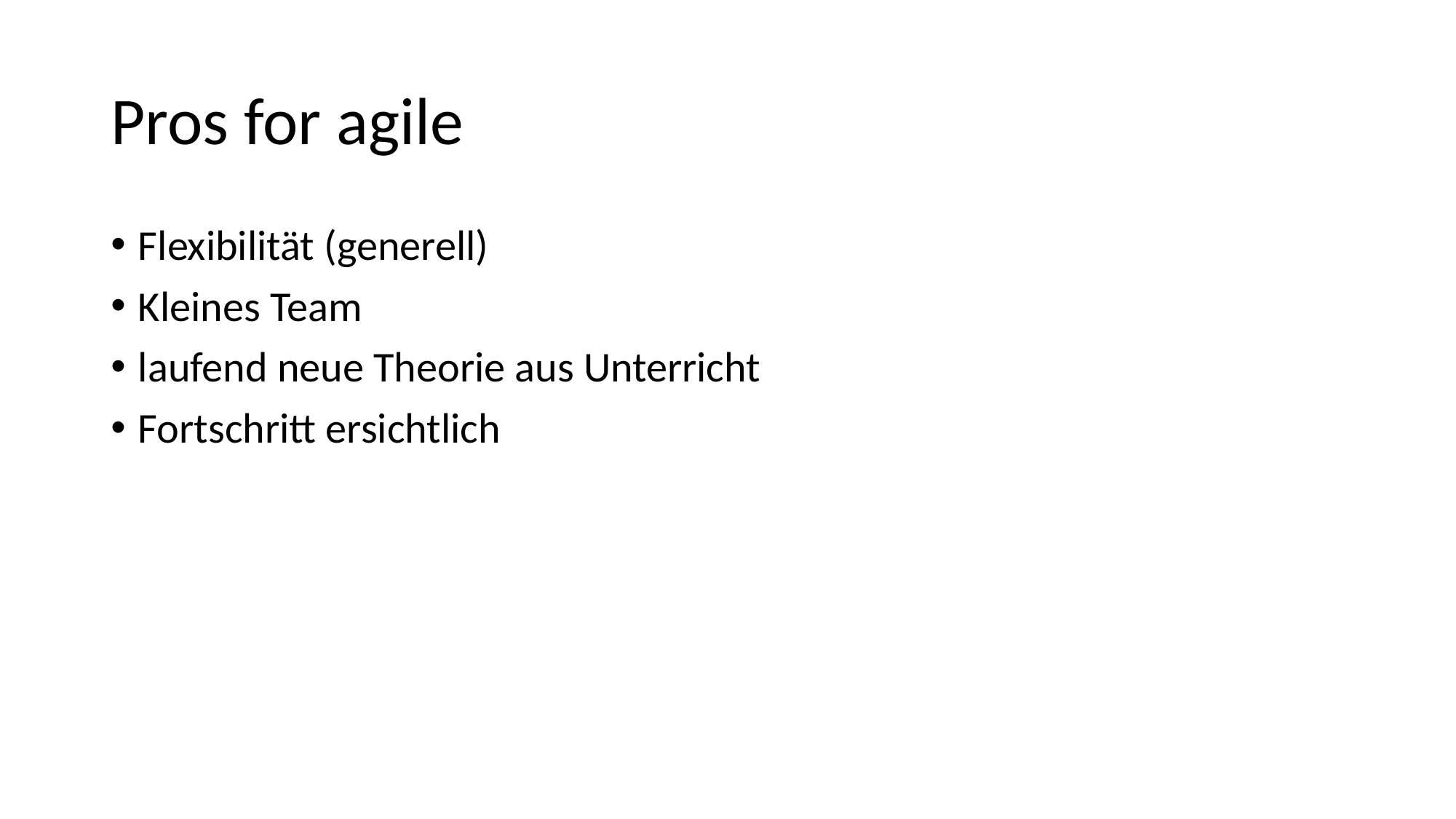

# Pros for agile
Flexibilität (generell)
Kleines Team
laufend neue Theorie aus Unterricht
Fortschritt ersichtlich